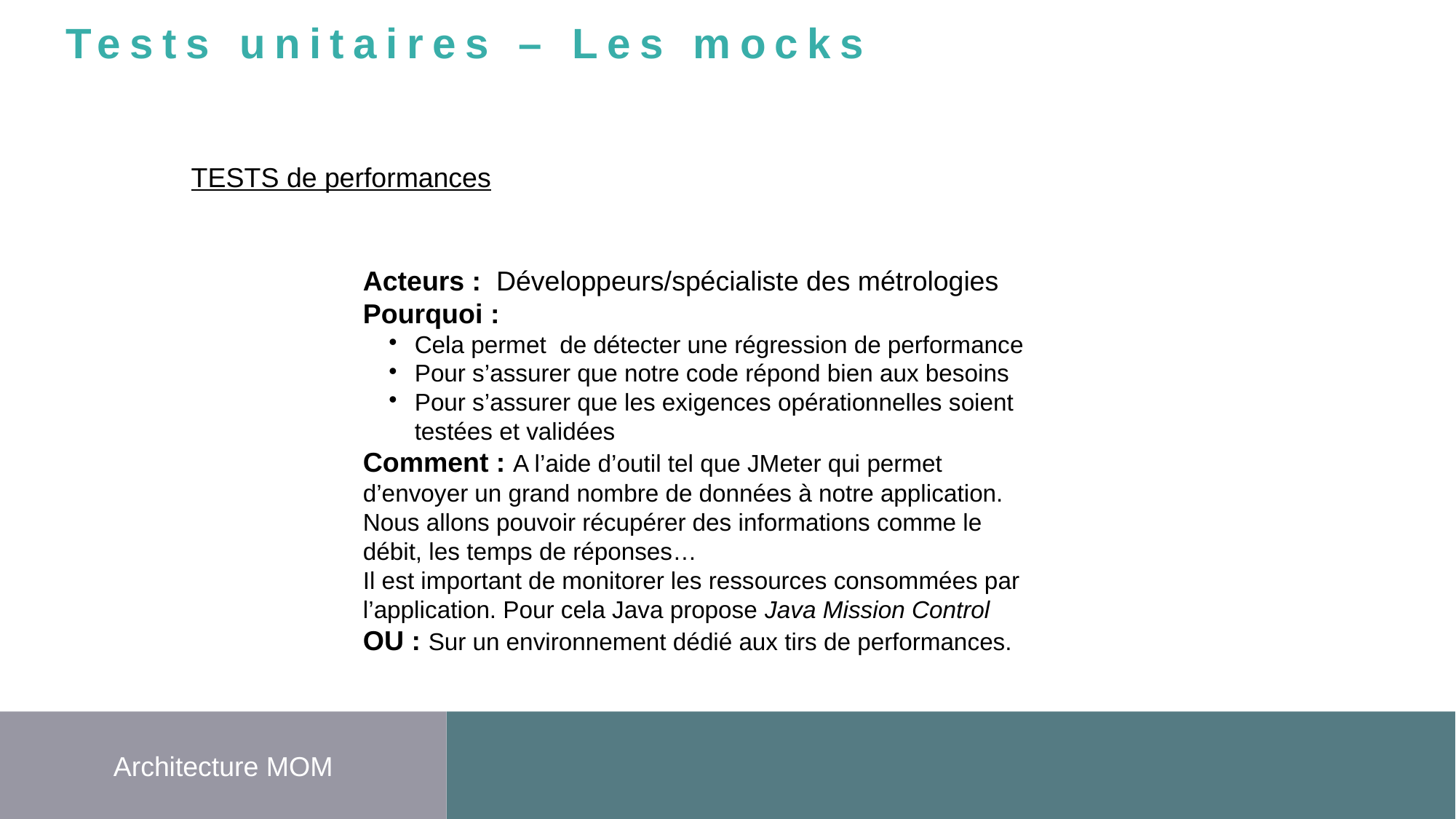

Tests unitaires – Les mocks
TESTS de performances
Acteurs :  Développeurs/spécialiste des métrologies
Pourquoi :
Cela permet  de détecter une régression de performance
Pour s’assurer que notre code répond bien aux besoins
Pour s’assurer que les exigences opérationnelles soient testées et validées
Comment : A l’aide d’outil tel que JMeter qui permet d’envoyer un grand nombre de données à notre application. Nous allons pouvoir récupérer des informations comme le débit, les temps de réponses…
Il est important de monitorer les ressources consommées par l’application. Pour cela Java propose Java Mission Control
OU : Sur un environnement dédié aux tirs de performances.
Architecture MOM